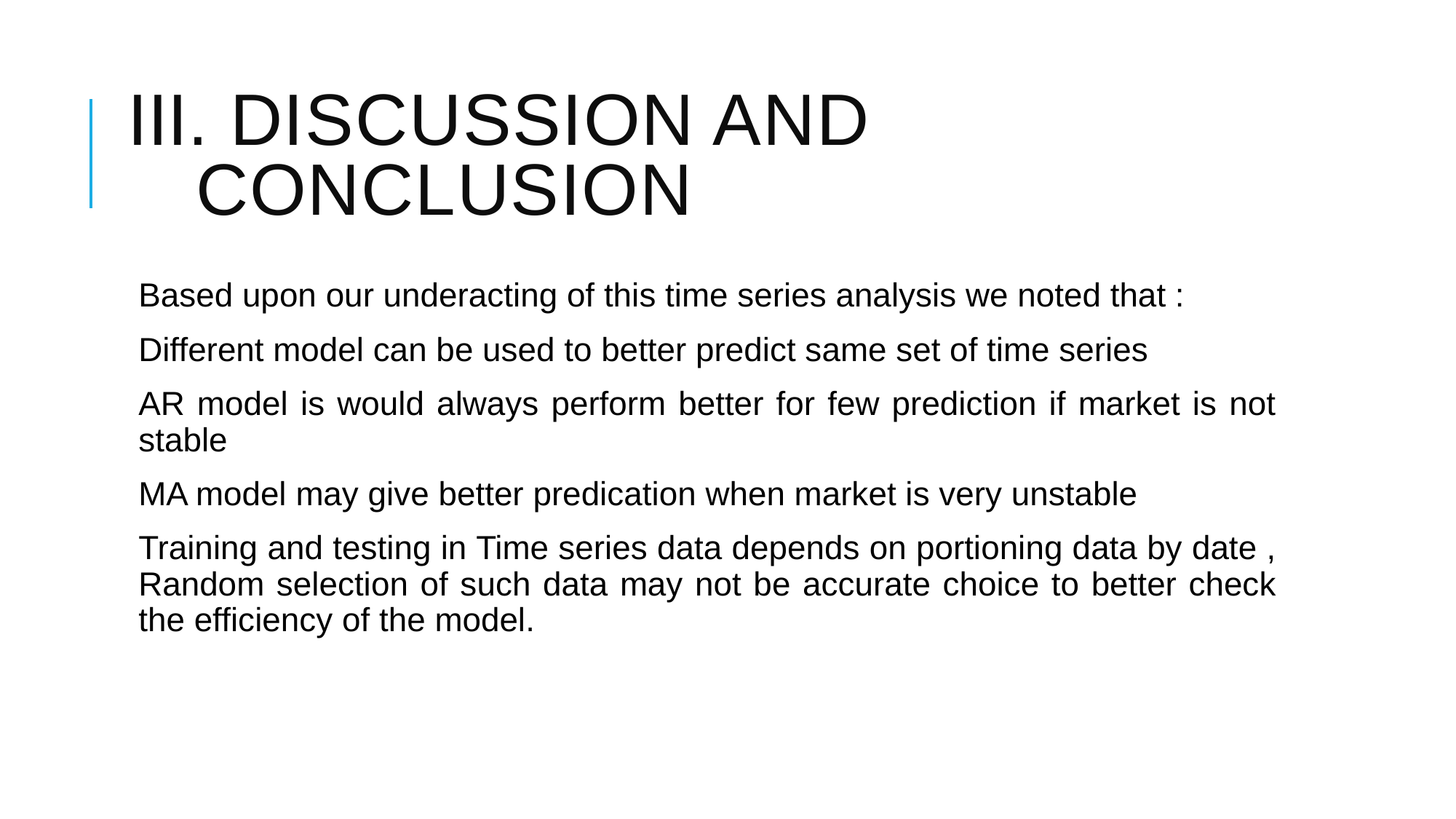

# Discussion and conclusion
Based upon our underacting of this time series analysis we noted that :
Different model can be used to better predict same set of time series
AR model is would always perform better for few prediction if market is not stable
MA model may give better predication when market is very unstable
Training and testing in Time series data depends on portioning data by date , Random selection of such data may not be accurate choice to better check the efficiency of the model.